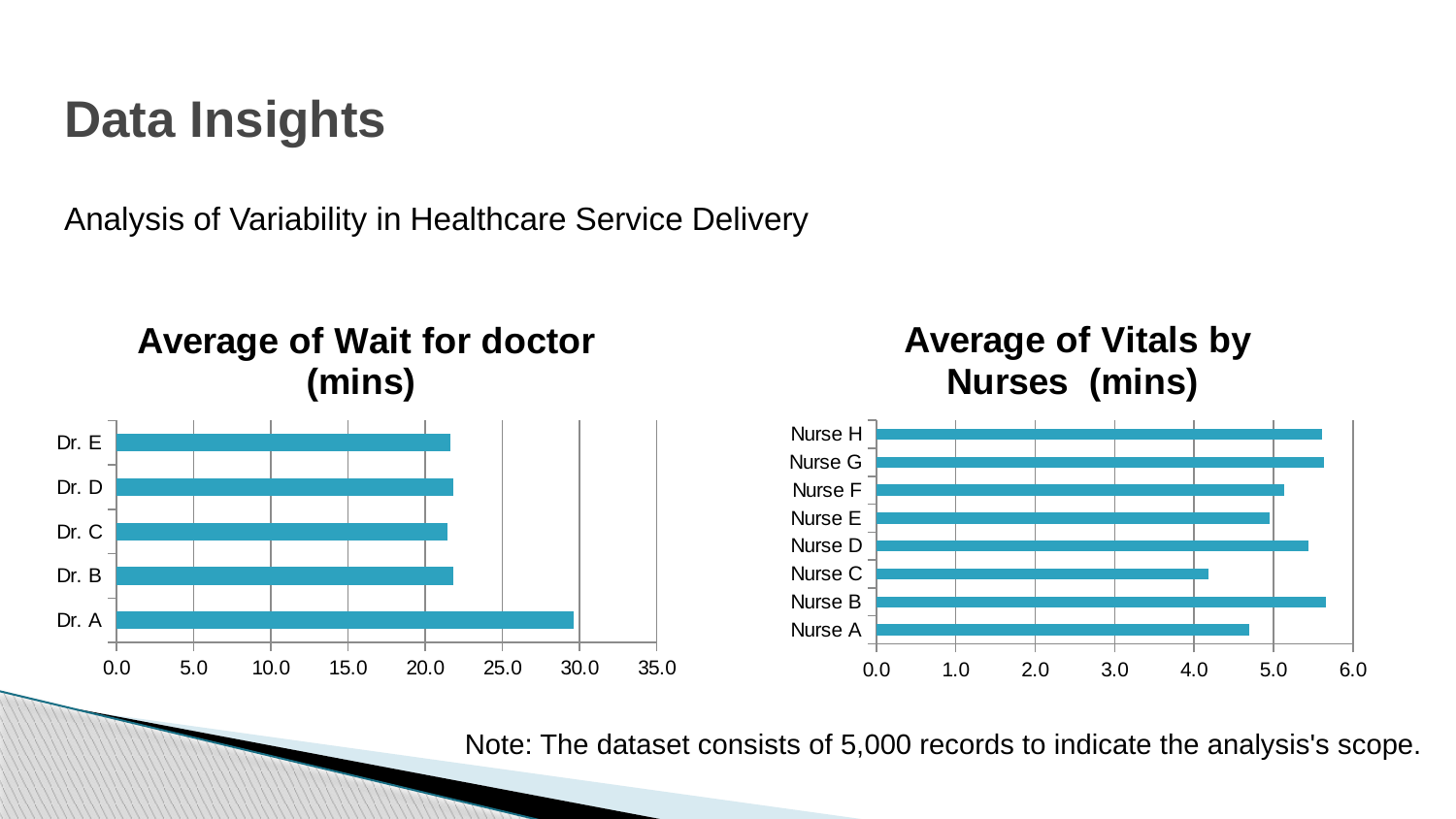

# Data Insights
Analysis of Variability in Healthcare Service Delivery

### Chart: Average of Vitals by Nurses  (mins)

| Category | Total |
|---|---|
| Nurse A | 4.69062500000001 |
| Nurse B | 5.665732758620675 |
| Nurse C | 4.176609105180548 |
| Nurse D | 5.442708333333346 |
| Nurse E | 4.955631399317406 |
| Nurse F | 5.136369863013687 |
| Nurse G | 5.637382297551779 |
| Nurse H | 5.610220994475124 |

### Chart: Average of Wait for doctor (mins)

| Category | Total |
|---|---|
| Dr. A | 29.632828485456358 |
| Dr. B | 21.84693158953722 |
| Dr. C | 21.413535589264878 |
| Dr. D | 21.80092105263158 |
| Dr. E | 21.648895582329338 |
Note: The dataset consists of 5,000 records to indicate the analysis's scope.